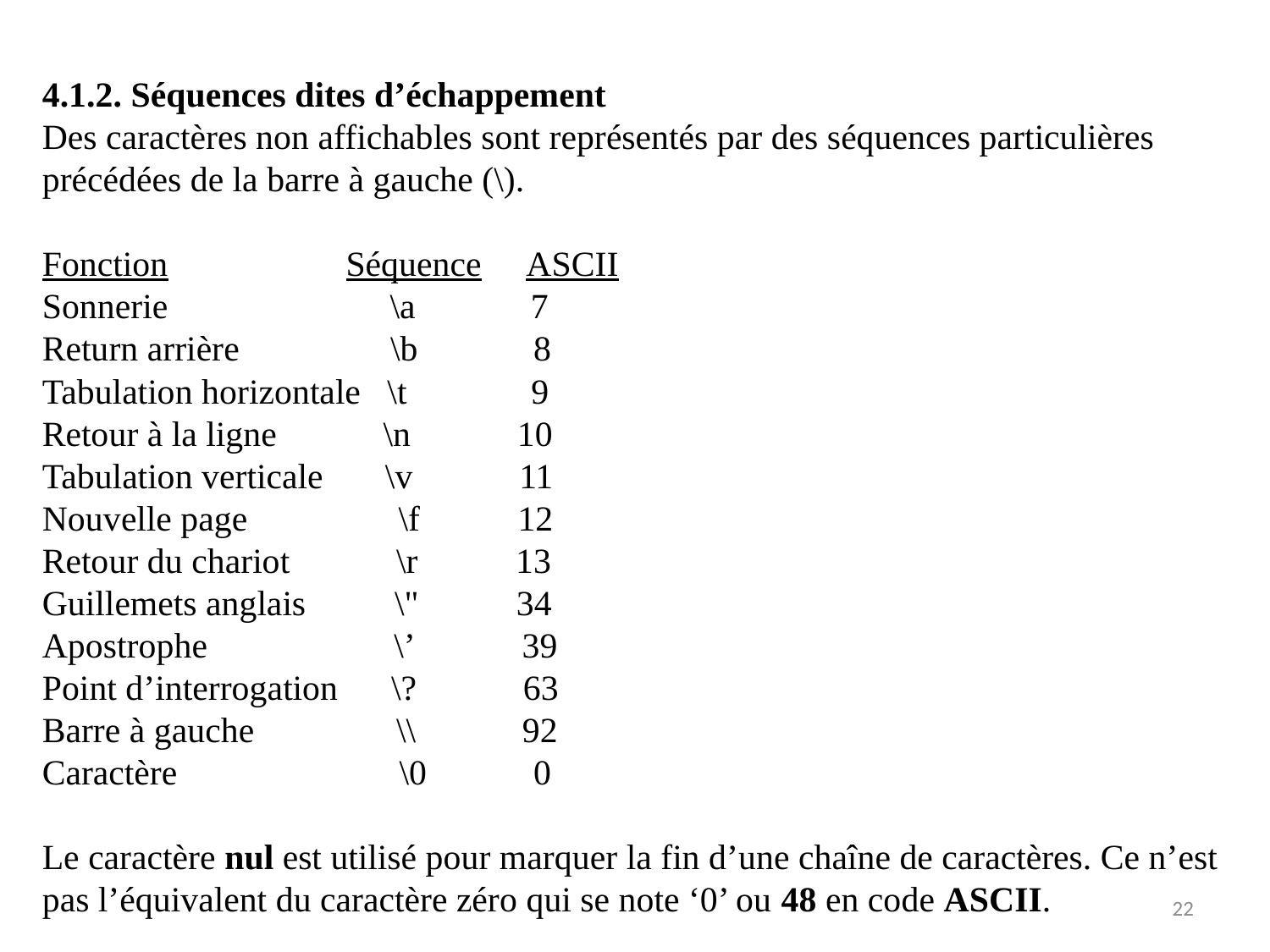

4.1.2. Séquences dites d’échappement
Des caractères non affichables sont représentés par des séquences particulières précédées de la barre à gauche (\).

Fonction                    Séquence     ASCII
Sonnerie                         \a             7
Return arrière                 \b             8
Tabulation horizontale   \t              9
Retour à la ligne            \n            10
Tabulation verticale       \v            11
Nouvelle page                 \f           12
Retour du chariot            \r           13
Guillemets anglais          \"           34
Apostrophe                     \’            39
Point d’interrogation      \?            63
Barre à gauche                \\            92
Caractère                         \0            0

Le caractère nul est utilisé pour marquer la fin d’une chaîne de caractères. Ce n’est pas l’équivalent du caractère zéro qui se note ‘0’ ou 48 en code ASCII.
22